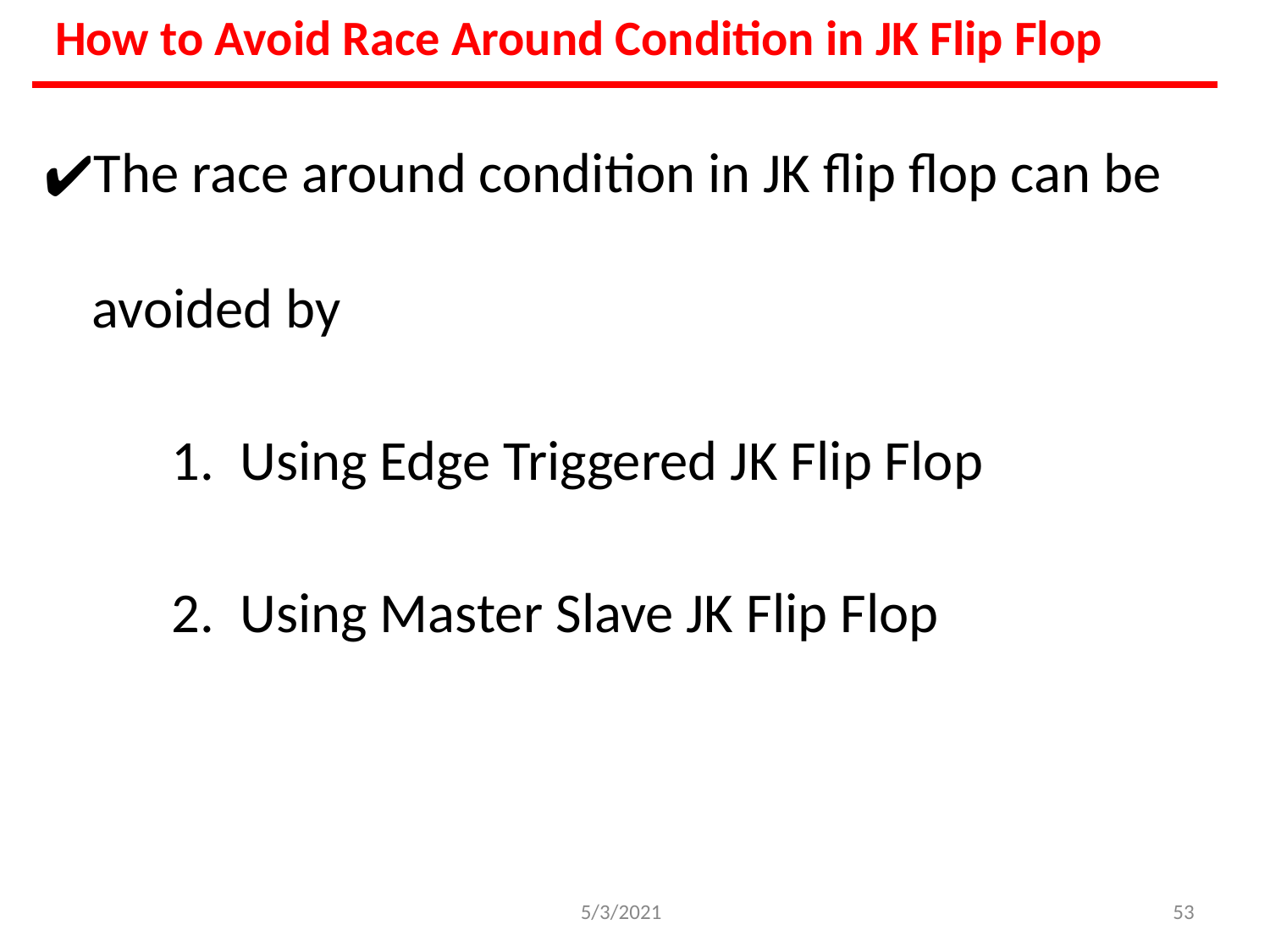

How to Avoid Race Around Condition in JK Flip Flop
The race around condition in JK flip flop can be  avoided by

Using Edge Triggered JK Flip Flop

Using Master Slave JK Flip Flop

5/3/2021
53